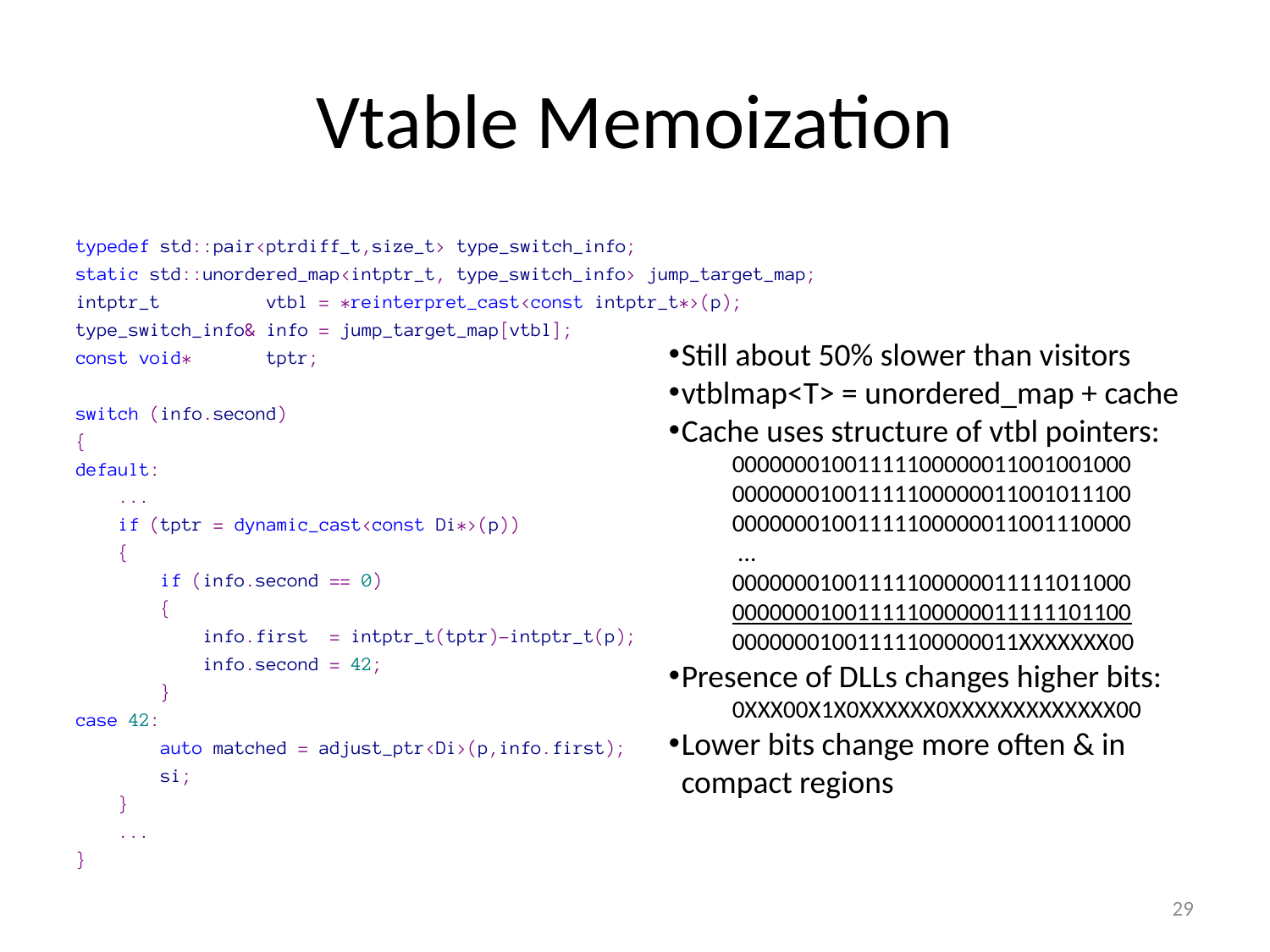

# Vtable Memoization
typedef std::pair<ptrdiff_t,size_t> type_switch_info;
static std::unordered_map<intptr_t, type_switch_info> jump_target_map;
intptr_t          vtbl = *reinterpret_cast<const intptr_t*>(p);
type_switch_info& info = jump_target_map[vtbl];
const void*       tptr;

switch (info.second)
{
default:
    ...
    if (tptr = dynamic_cast<const Di*>(p))
    {
        if (info.second == 0)
        {
            info.first  = intptr_t(tptr)-intptr_t(p);
            info.second = 42;
        }
case 42:
        auto matched = adjust_ptr<Di>(p,info.first);
        si;
    }
    ...
}
Still about 50% slower than visitors
vtblmap<T> = unordered_map + cache
Cache uses structure of vtbl pointers:
00000001001111100000011001001000
00000001001111100000011001011100
00000001001111100000011001110000
 ...
00000001001111100000011111011000
00000001001111100000011111101100
00000001001111100000011XXXXXXX00
Presence of DLLs changes higher bits:
0XXX00X1X0XXXXXX0XXXXXXXXXXXXX00
Lower bits change more often & in compact regions

29